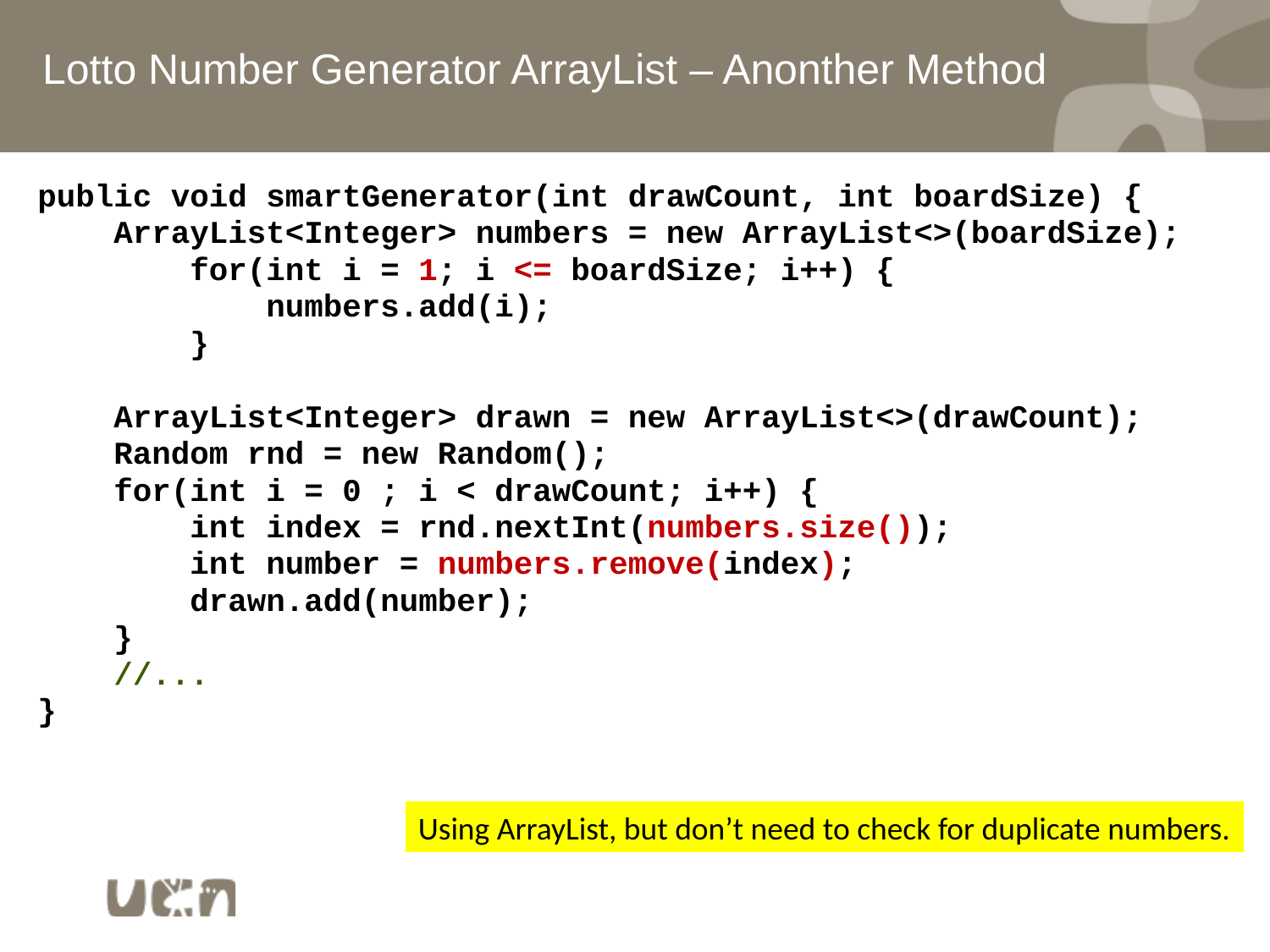

Lotto Number Generator ArrayList – Anonther Method

public void smartGenerator(int drawCount, int boardSize) {
    ArrayList<Integer> numbers = new ArrayList<>(boardSize);
        for(int i = 1; i <= boardSize; i++) {
            numbers.add(i);
        }

    ArrayList<Integer> drawn = new ArrayList<>(drawCount);
    Random rnd = new Random();
    for(int i = 0 ; i < drawCount; i++) {
        int index = rnd.nextInt(numbers.size());
        int number = numbers.remove(index);
        drawn.add(number);
    }
    //...
}
Using ArrayList, but don’t need to check for duplicate numbers.